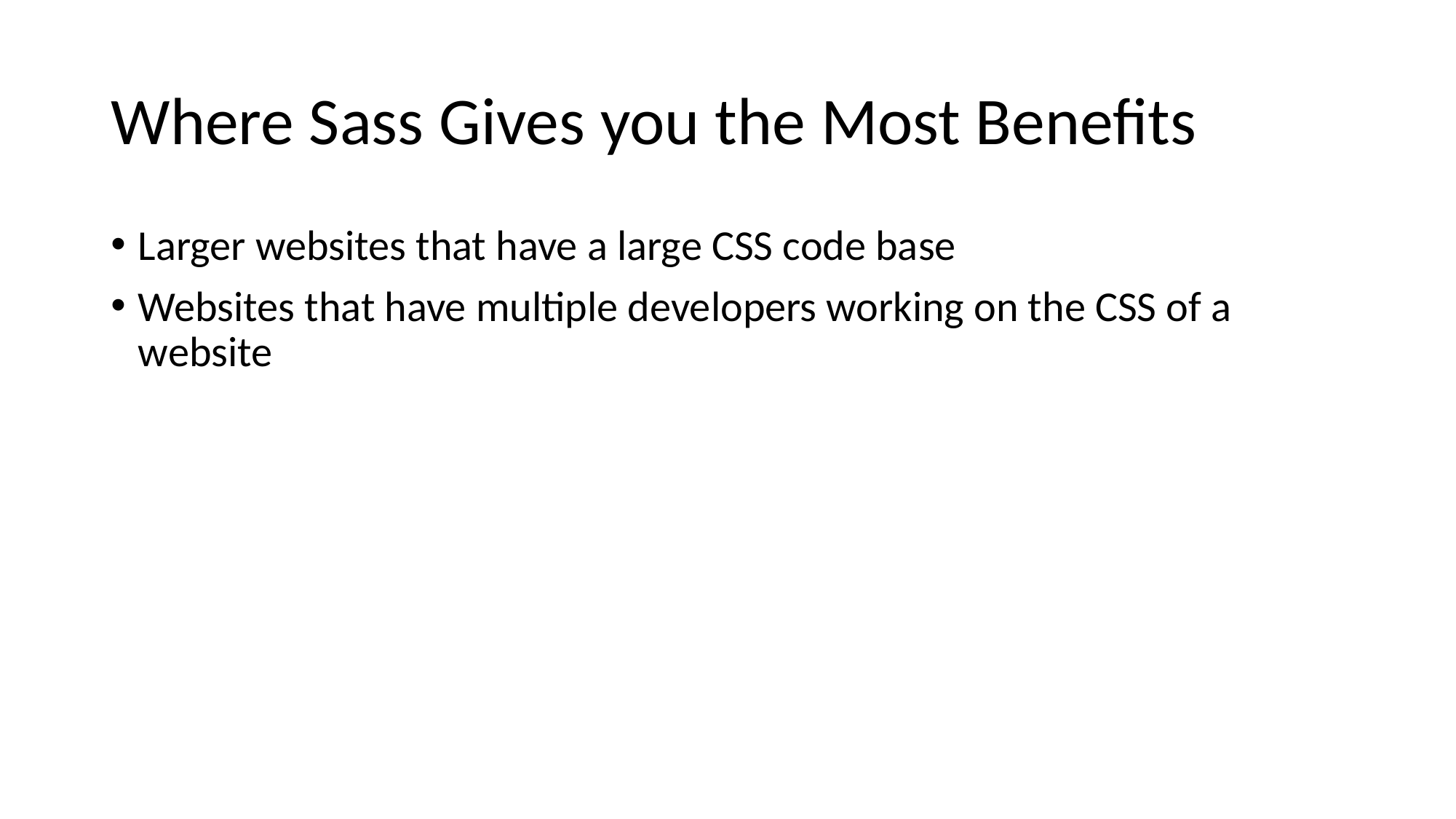

# Where Sass Gives you the Most Benefits
Larger websites that have a large CSS code base
Websites that have multiple developers working on the CSS of a website